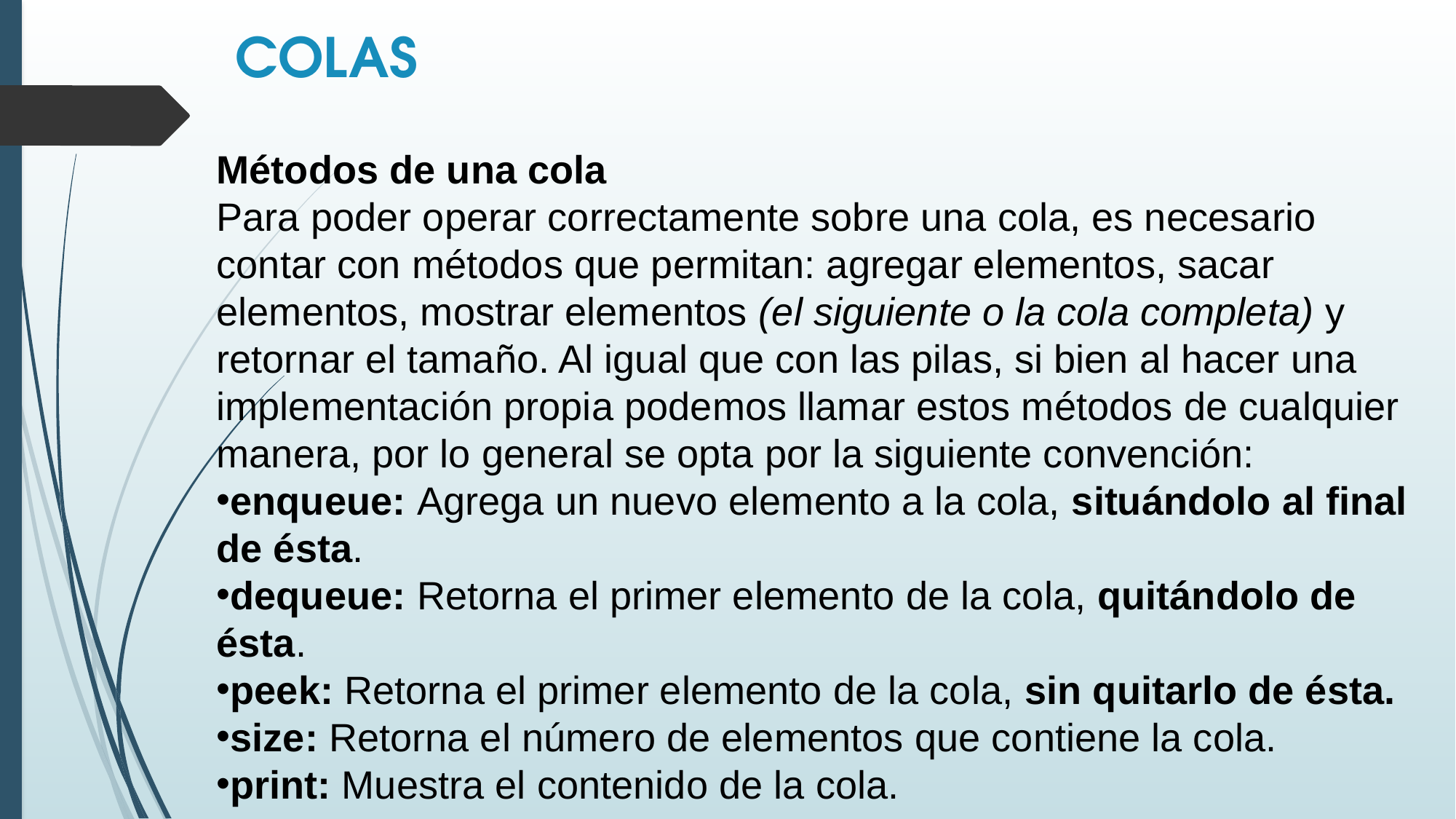

# COLAS
Métodos de una cola
Para poder operar correctamente sobre una cola, es necesario contar con métodos que permitan: agregar elementos, sacar elementos, mostrar elementos (el siguiente o la cola completa) y retornar el tamaño. Al igual que con las pilas, si bien al hacer una implementación propia podemos llamar estos métodos de cualquier manera, por lo general se opta por la siguiente convención:
enqueue: Agrega un nuevo elemento a la cola, situándolo al final de ésta.
dequeue: Retorna el primer elemento de la cola, quitándolo de ésta.
peek: Retorna el primer elemento de la cola, sin quitarlo de ésta.
size: Retorna el número de elementos que contiene la cola.
print: Muestra el contenido de la cola.